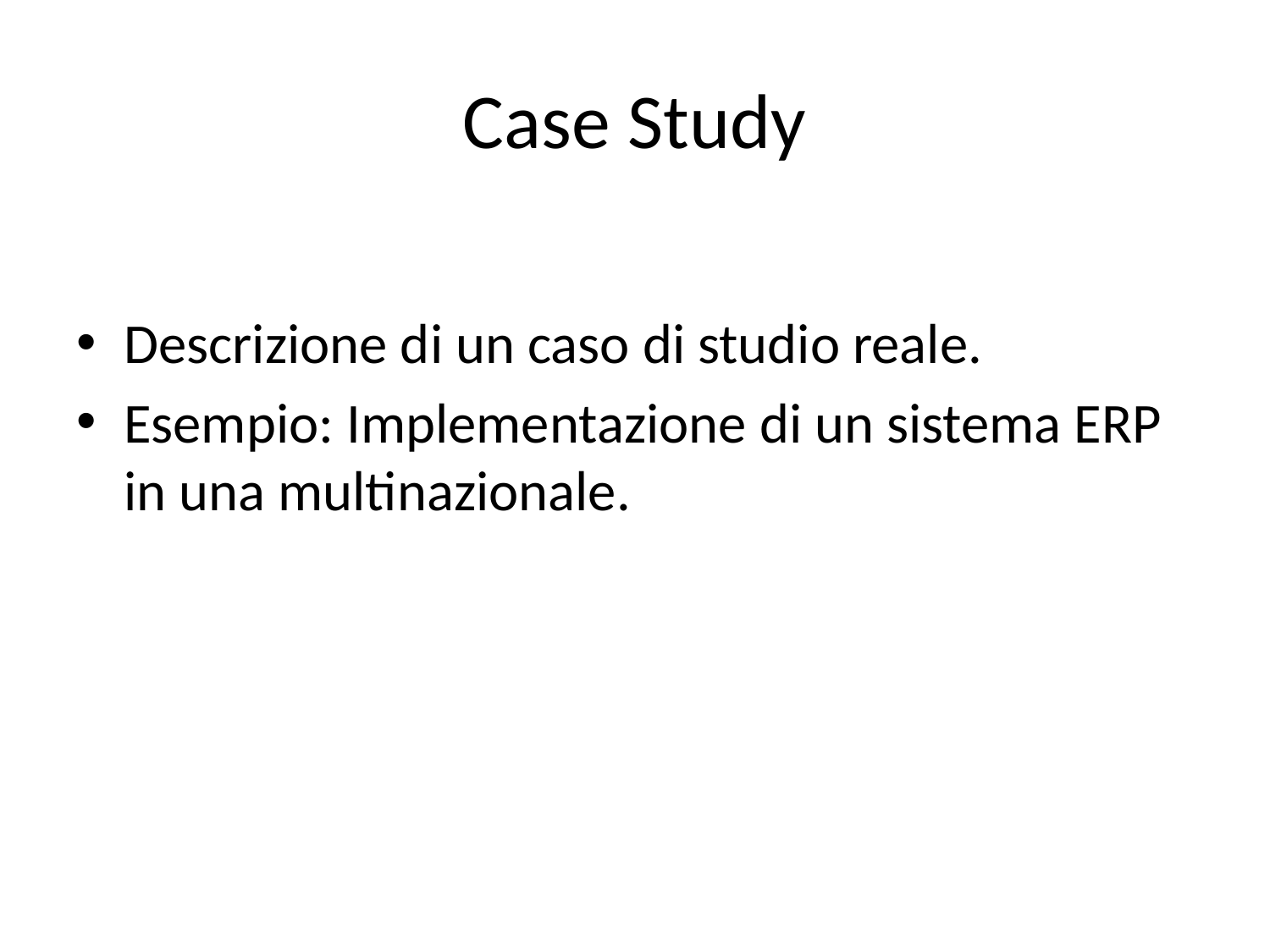

# Case Study

Descrizione di un caso di studio reale.
Esempio: Implementazione di un sistema ERP in una multinazionale.